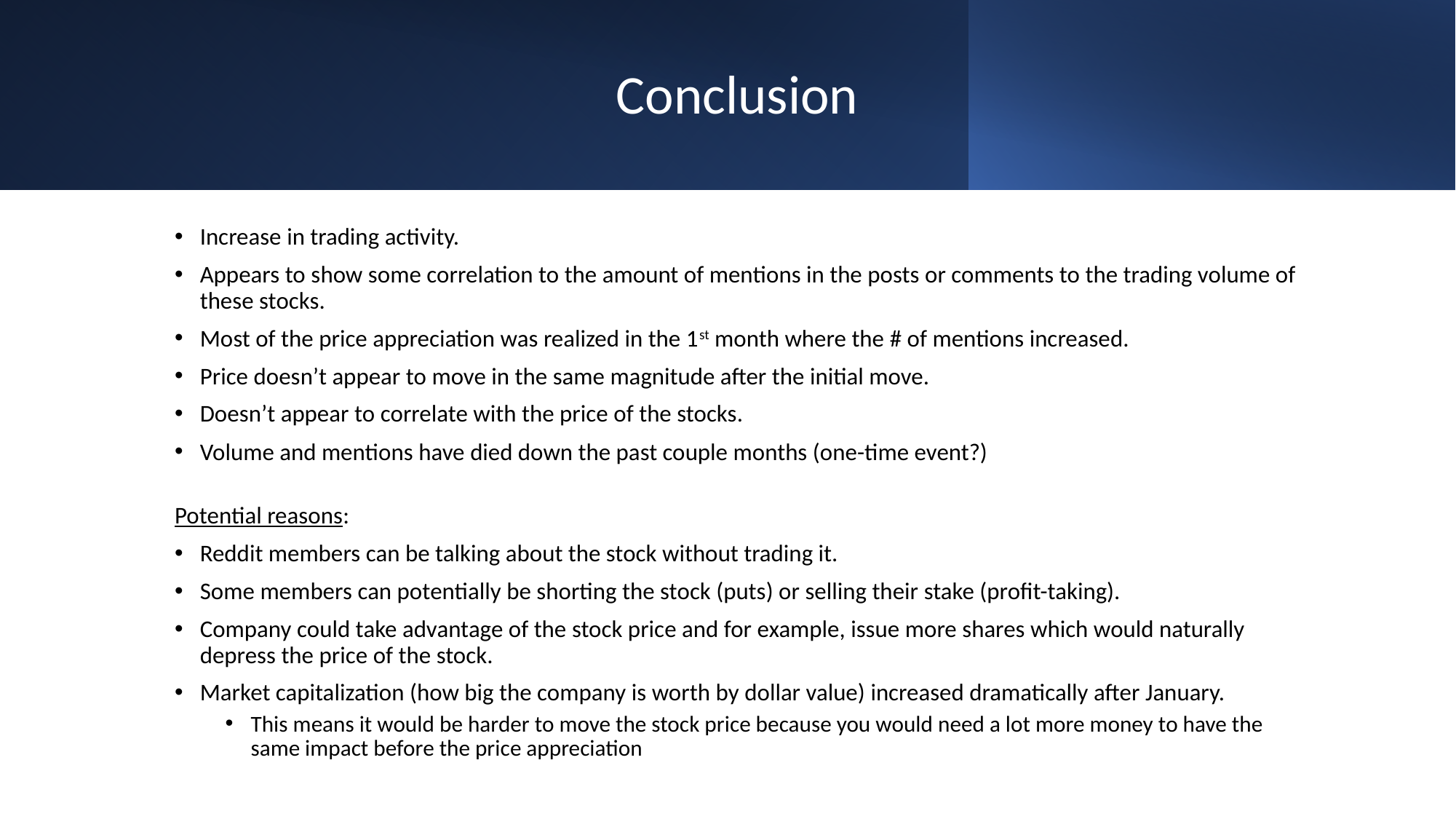

# Conclusion
Increase in trading activity.
Appears to show some correlation to the amount of mentions in the posts or comments to the trading volume of these stocks.
Most of the price appreciation was realized in the 1st month where the # of mentions increased.
Price doesn’t appear to move in the same magnitude after the initial move.
Doesn’t appear to correlate with the price of the stocks.
Volume and mentions have died down the past couple months (one-time event?)
Potential reasons:
Reddit members can be talking about the stock without trading it.
Some members can potentially be shorting the stock (puts) or selling their stake (profit-taking).
Company could take advantage of the stock price and for example, issue more shares which would naturally depress the price of the stock.
Market capitalization (how big the company is worth by dollar value) increased dramatically after January.
This means it would be harder to move the stock price because you would need a lot more money to have the same impact before the price appreciation